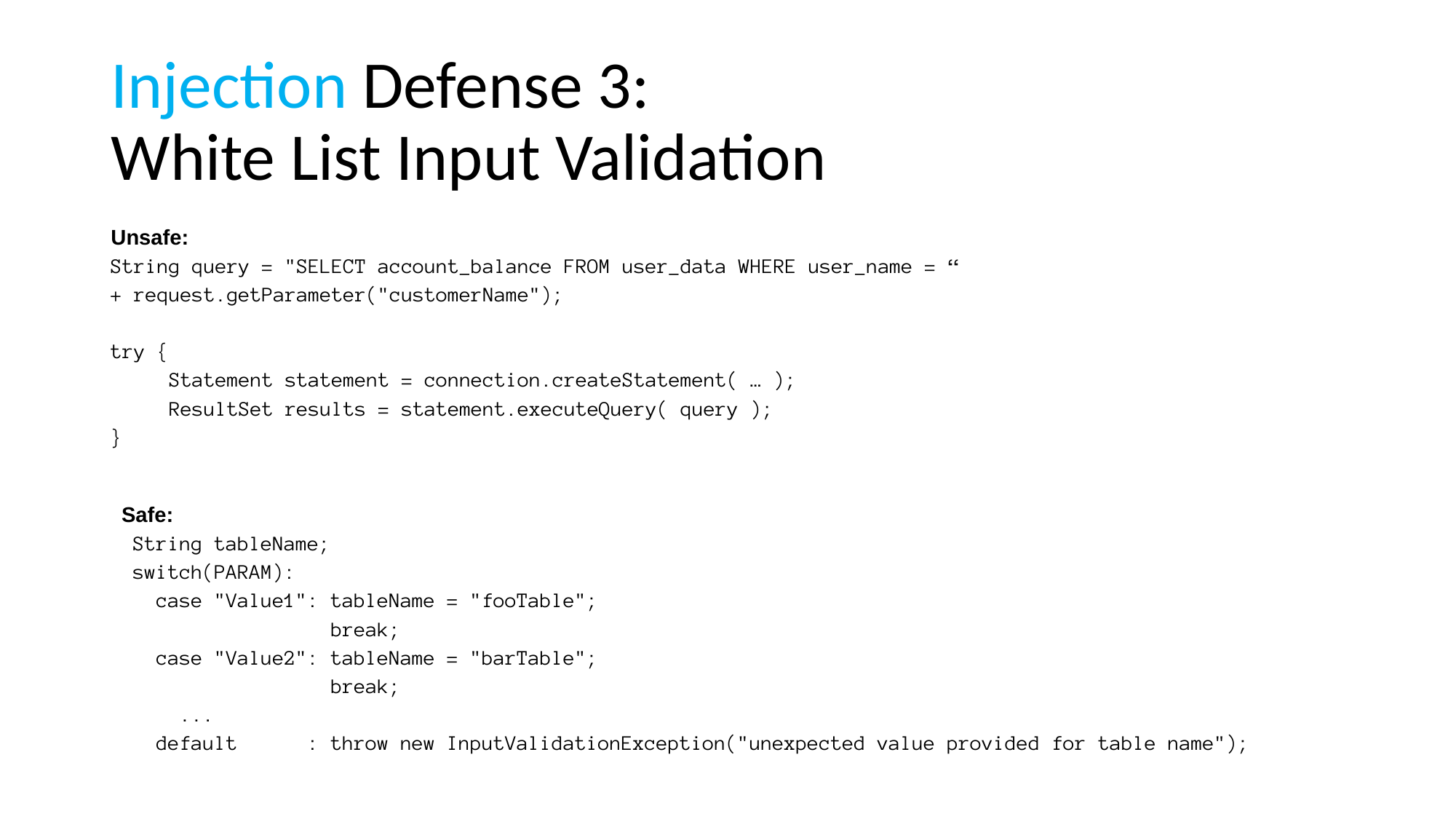

# Injection Defense 3: White List Input Validation
Unsafe:
String query = "SELECT account_balance FROM user_data WHERE user_name = “
+ request.getParameter("customerName");

try {
     Statement statement = connection.createStatement( … );
     ResultSet results = statement.executeQuery( query );
}

Safe:
 String tableName;
 switch(PARAM):
   case "Value1": tableName = "fooTable";
                  break;
   case "Value2": tableName = "barTable";
                  break;
     ...
   default      : throw new InputValidationException("unexpected value provided for table name");